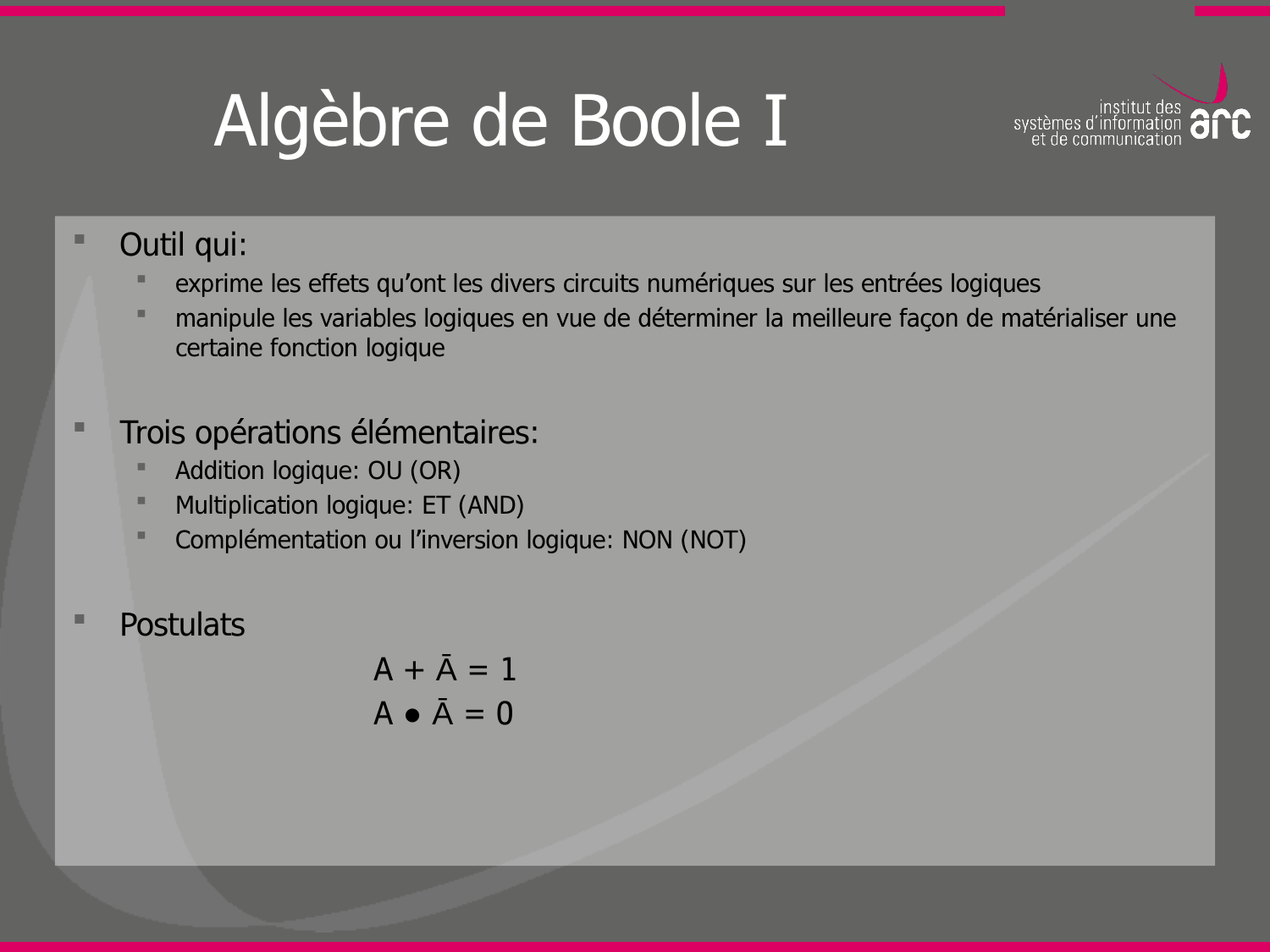

# Algèbre de Boole I
Outil qui:
exprime les effets qu’ont les divers circuits numériques sur les entrées logiques
manipule les variables logiques en vue de déterminer la meilleure façon de matérialiser une certaine fonction logique

Trois opérations élémentaires:
Addition logique: OU (OR)
Multiplication logique: ET (AND)
Complémentation ou l’inversion logique: NON (NOT)

Postulats
			A + Ᾱ = 1
			A ● Ᾱ = 0